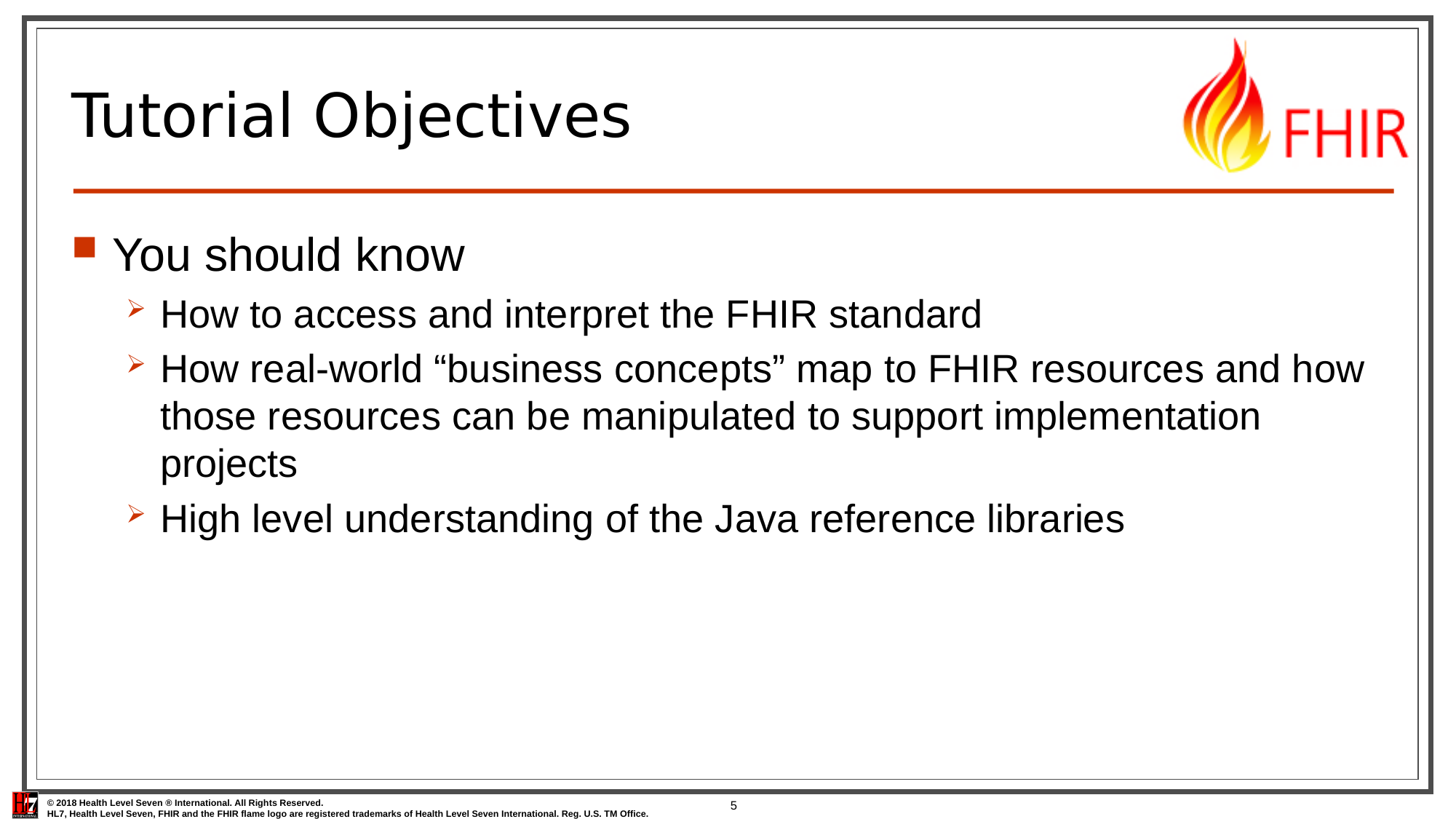

# Tutorial Objectives
You should know
How to access and interpret the FHIR standard
How real-world “business concepts” map to FHIR resources and how those resources can be manipulated to support implementation projects
High level understanding of the Java reference libraries
5